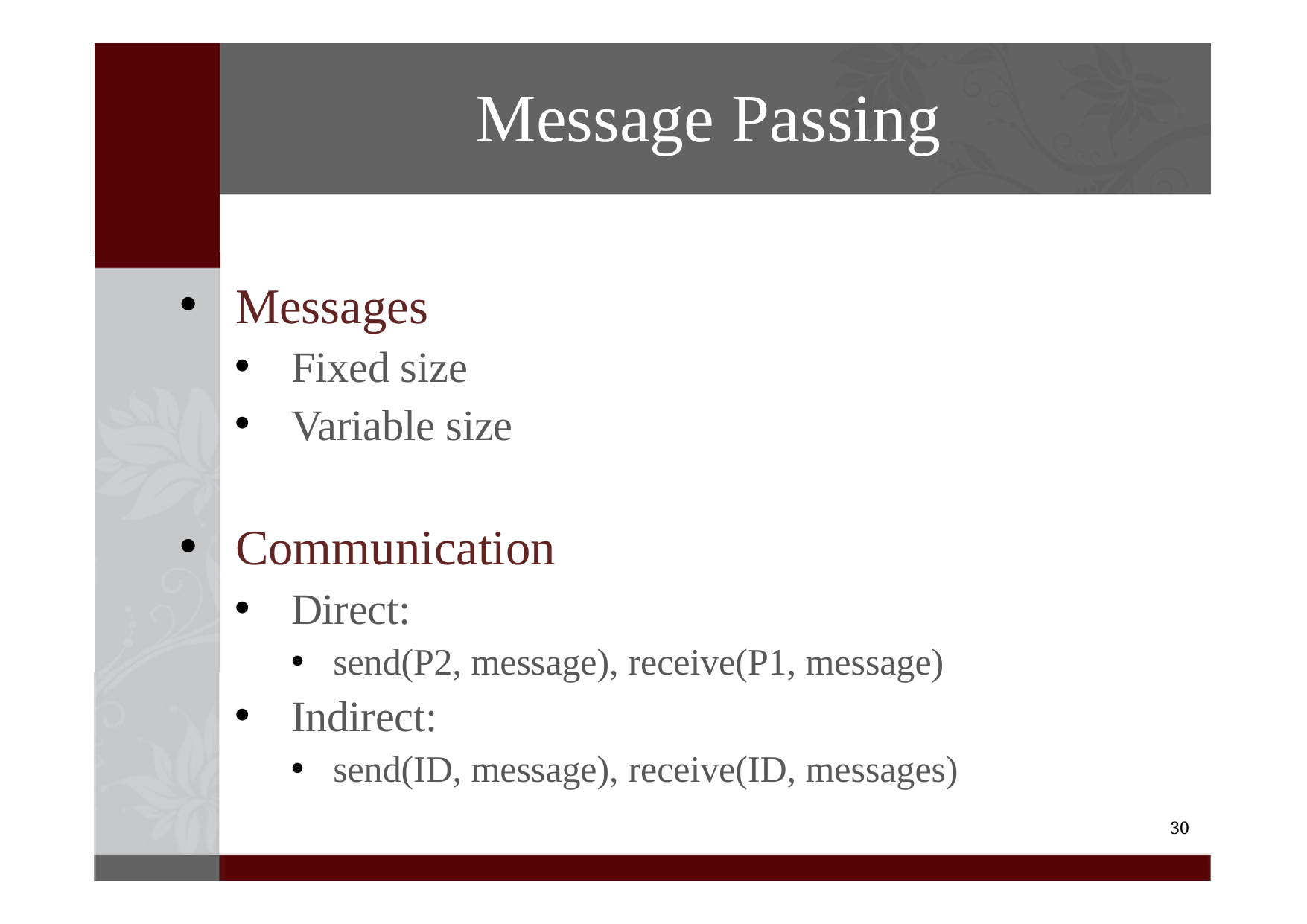

# Message Passing
Messages
Fixed size
Variable size

Communication
Direct:
send(P2, message), receive(P1, message)
Indirect:
send(ID, message), receive(ID, messages)
30